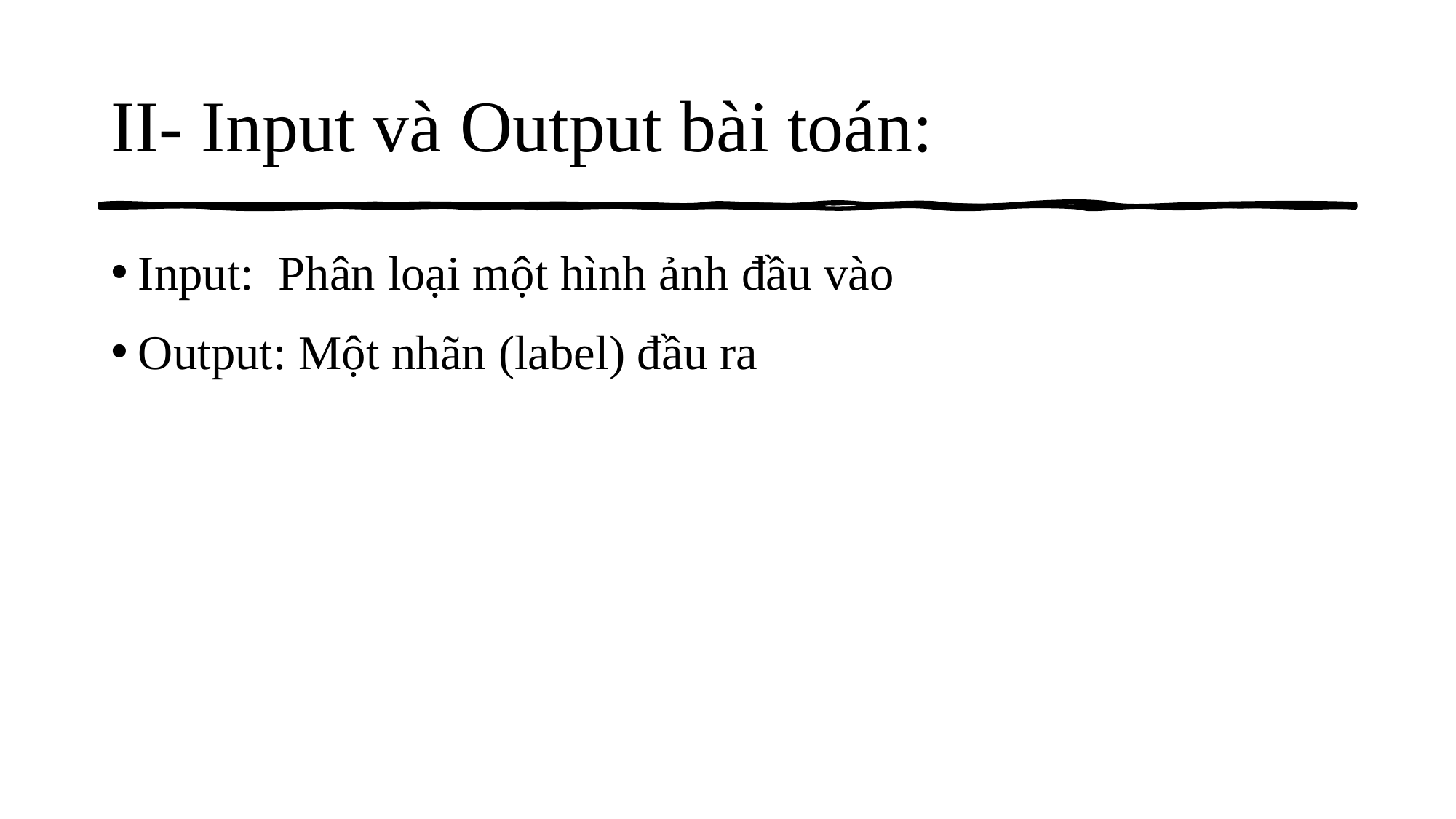

# II- Input và Output bài toán:
Input:  Phân loại một hình ảnh đầu vào
Output: Một nhãn (label) đầu ra